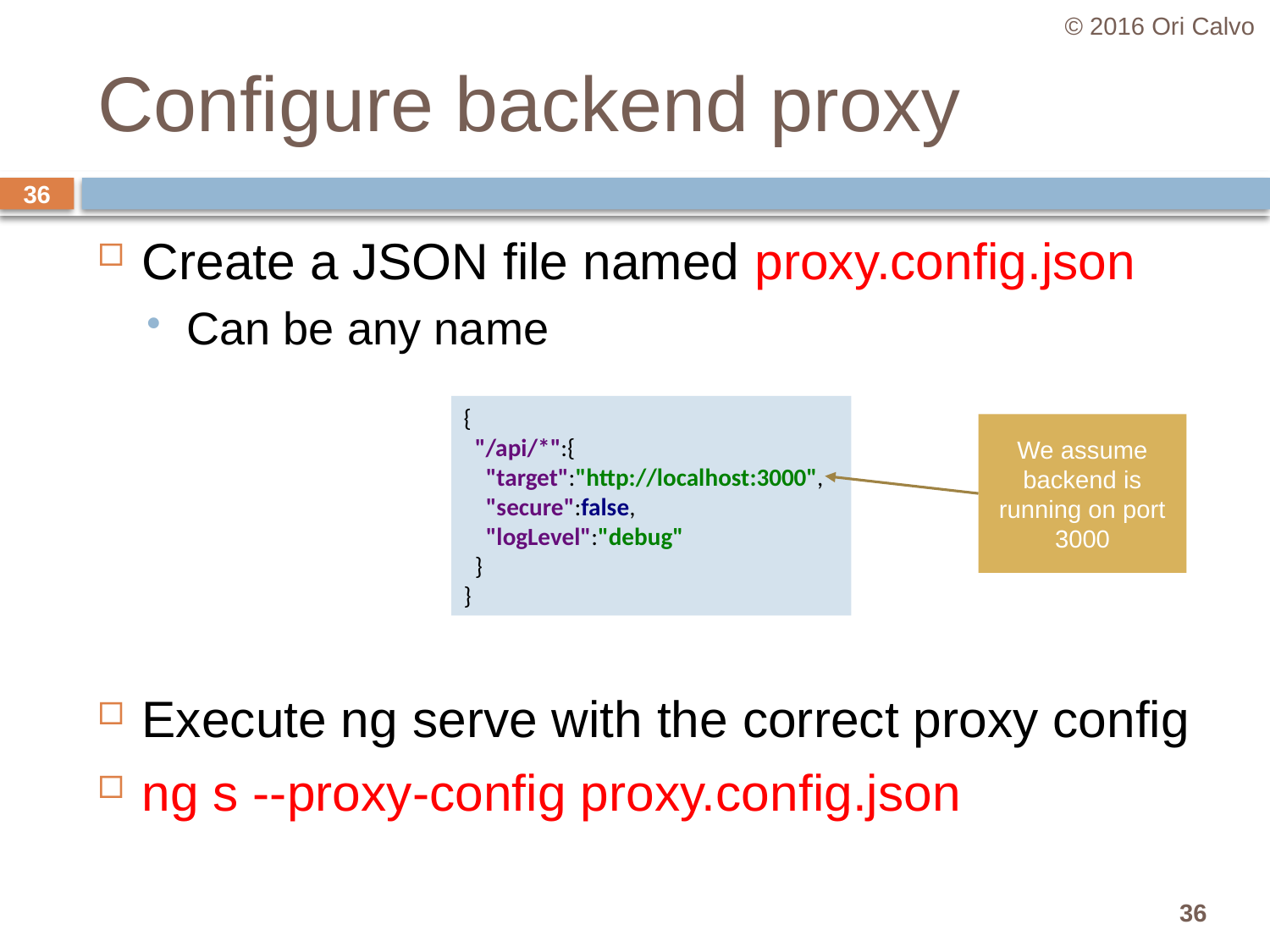

© 2016 Ori Calvo
# Configure backend proxy
36
Create a JSON file named proxy.config.json
Can be any name

Execute ng serve with the correct proxy config
ng s --proxy-config proxy.config.json
{
  "/api/*":{
    "target":"http://localhost:3000",
    "secure":false,
    "logLevel":"debug"
  }
}
We assume backend is running on port 3000